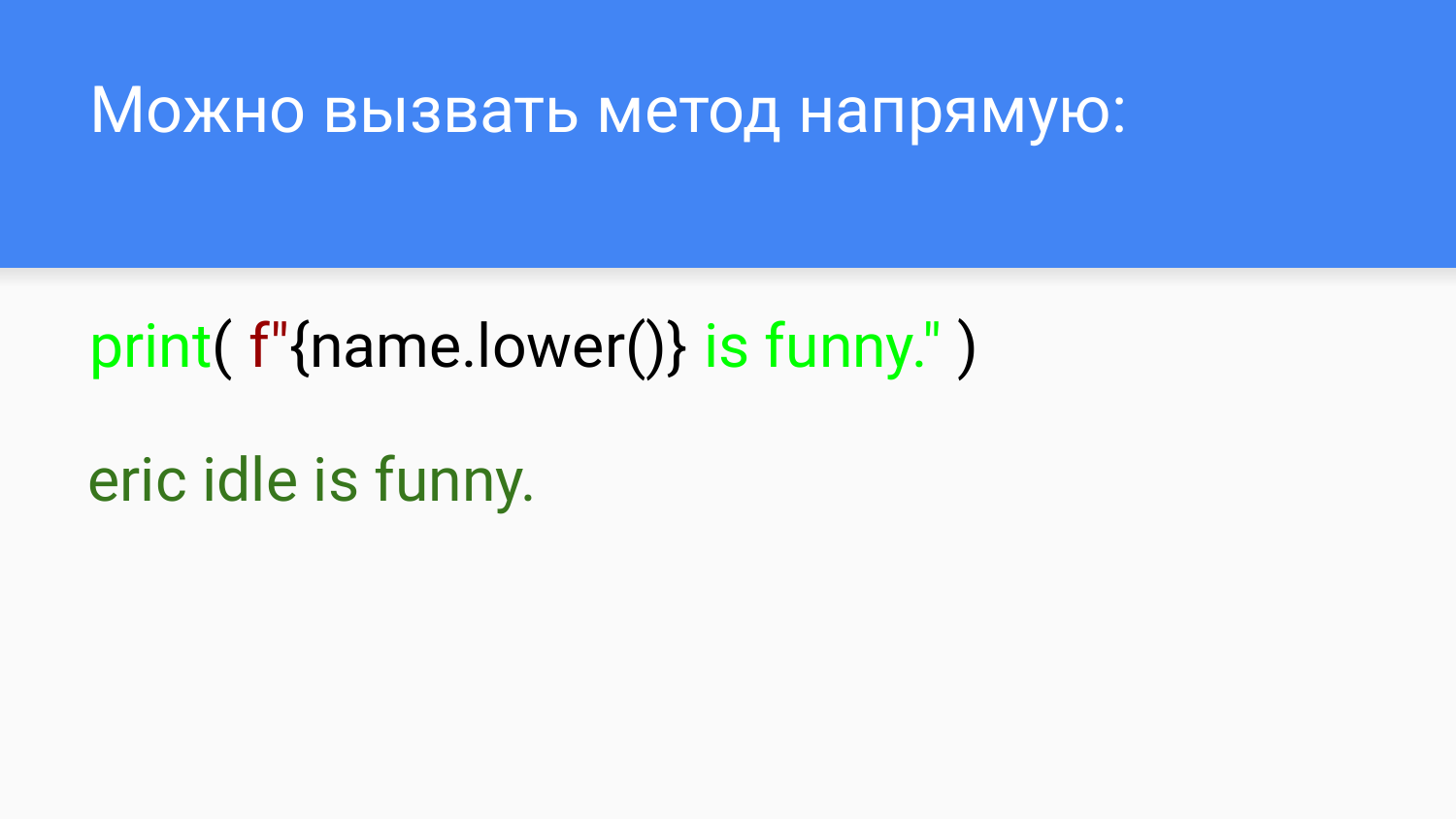

# Можно вызвать метод напрямую:
print( f"{name.lower()} is funny." )
eric idle is funny.